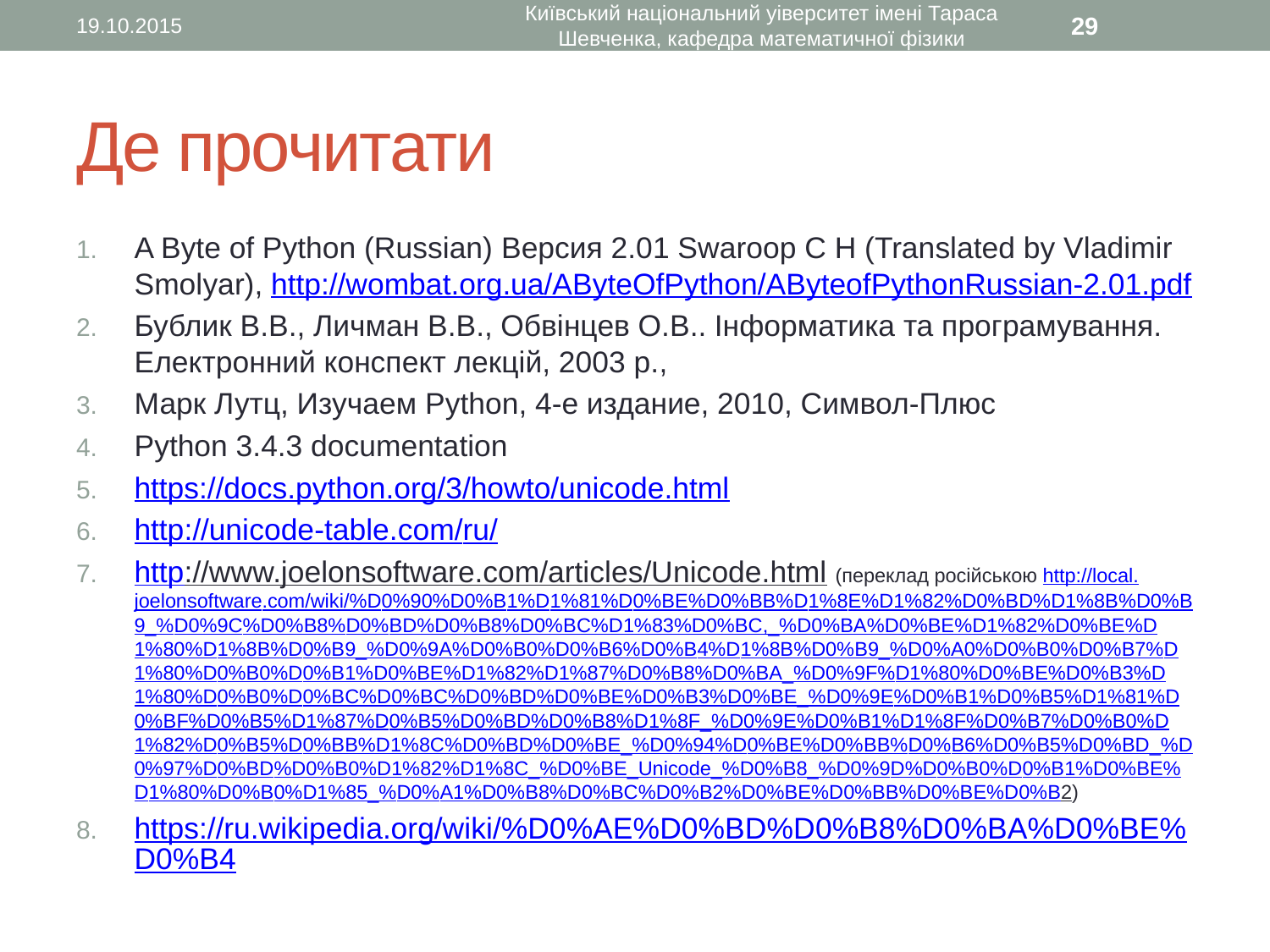

19.10.2015
Київський національний уіверситет імені Тараса Шевченка, кафедра математичної фізики
29
# Де прочитати
A Byte of Python (Russian) Версия 2.01 Swaroop C H (Translated by Vladimir Smolyar), http://wombat.org.ua/AByteOfPython/AByteofPythonRussian-2.01.pdf
Бублик В.В., Личман В.В., Обвінцев О.В.. Інформатика та програмування. Електронний конспект лекцій, 2003 р.,
Марк Лутц, Изучаем Python, 4-е издание, 2010, Символ-Плюс
Python 3.4.3 documentation
https://docs.python.org/3/howto/unicode.html
http://unicode-table.com/ru/
http://www.joelonsoftware.com/articles/Unicode.html (переклад російською http://local.joelonsoftware.com/wiki/%D0%90%D0%B1%D1%81%D0%BE%D0%BB%D1%8E%D1%82%D0%BD%D1%8B%D0%B9_%D0%9C%D0%B8%D0%BD%D0%B8%D0%BC%D1%83%D0%BC,_%D0%BA%D0%BE%D1%82%D0%BE%D1%80%D1%8B%D0%B9_%D0%9A%D0%B0%D0%B6%D0%B4%D1%8B%D0%B9_%D0%A0%D0%B0%D0%B7%D1%80%D0%B0%D0%B1%D0%BE%D1%82%D1%87%D0%B8%D0%BA_%D0%9F%D1%80%D0%BE%D0%B3%D1%80%D0%B0%D0%BC%D0%BC%D0%BD%D0%BE%D0%B3%D0%BE_%D0%9E%D0%B1%D0%B5%D1%81%D0%BF%D0%B5%D1%87%D0%B5%D0%BD%D0%B8%D1%8F_%D0%9E%D0%B1%D1%8F%D0%B7%D0%B0%D1%82%D0%B5%D0%BB%D1%8C%D0%BD%D0%BE_%D0%94%D0%BE%D0%BB%D0%B6%D0%B5%D0%BD_%D0%97%D0%BD%D0%B0%D1%82%D1%8C_%D0%BE_Unicode_%D0%B8_%D0%9D%D0%B0%D0%B1%D0%BE%D1%80%D0%B0%D1%85_%D0%A1%D0%B8%D0%BC%D0%B2%D0%BE%D0%BB%D0%BE%D0%B2)
https://ru.wikipedia.org/wiki/%D0%AE%D0%BD%D0%B8%D0%BA%D0%BE%D0%B4